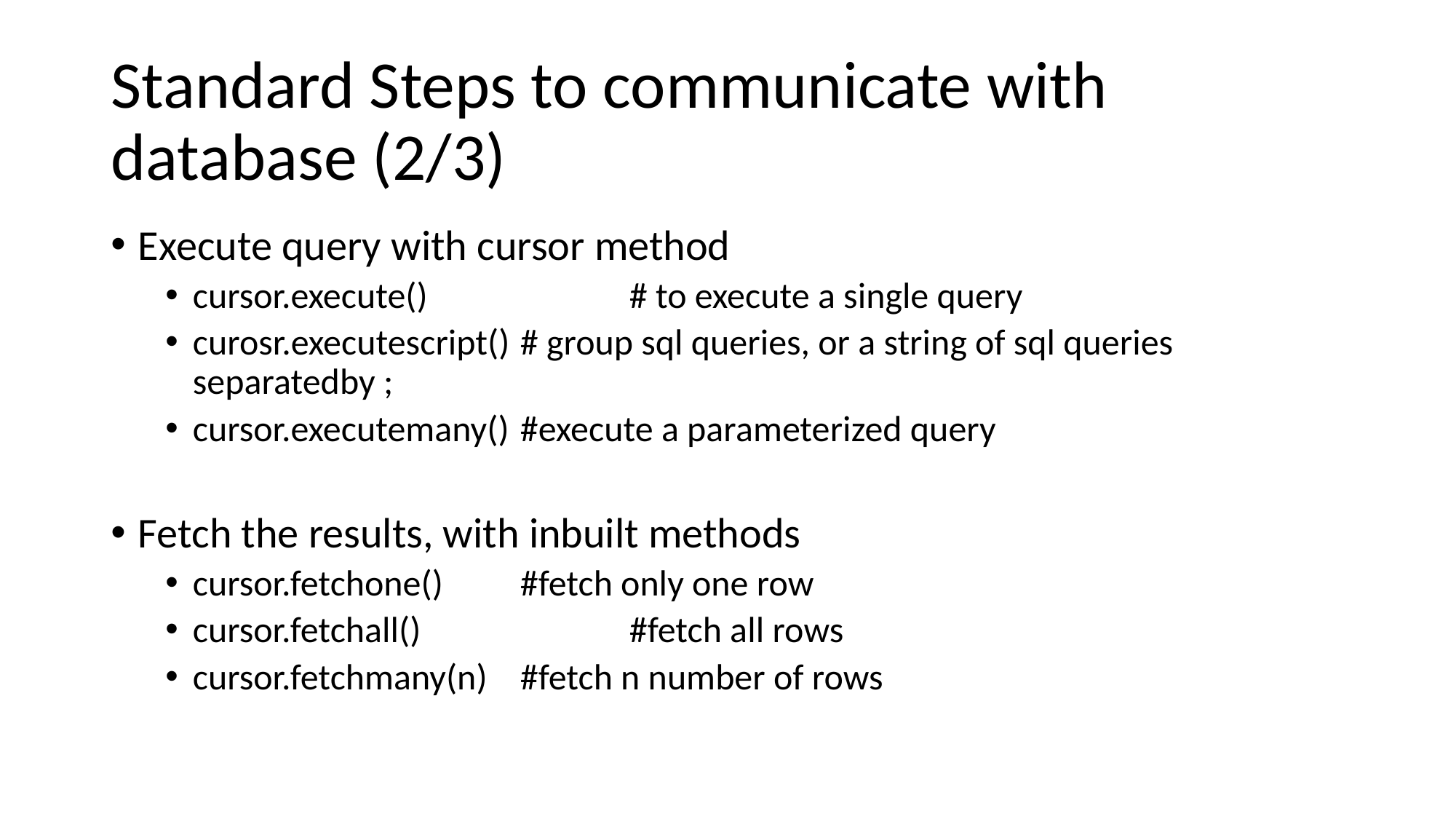

# Standard Steps to communicate with database (2/3)
Execute query with cursor method
cursor.execute() 		# to execute a single query
curosr.executescript() 	# group sql queries, or a string of sql queries separatedby ;
cursor.executemany()	#execute a parameterized query

Fetch the results, with inbuilt methods
cursor.fetchone()	#fetch only one row
cursor.fetchall()		#fetch all rows
cursor.fetchmany(n)	#fetch n number of rows